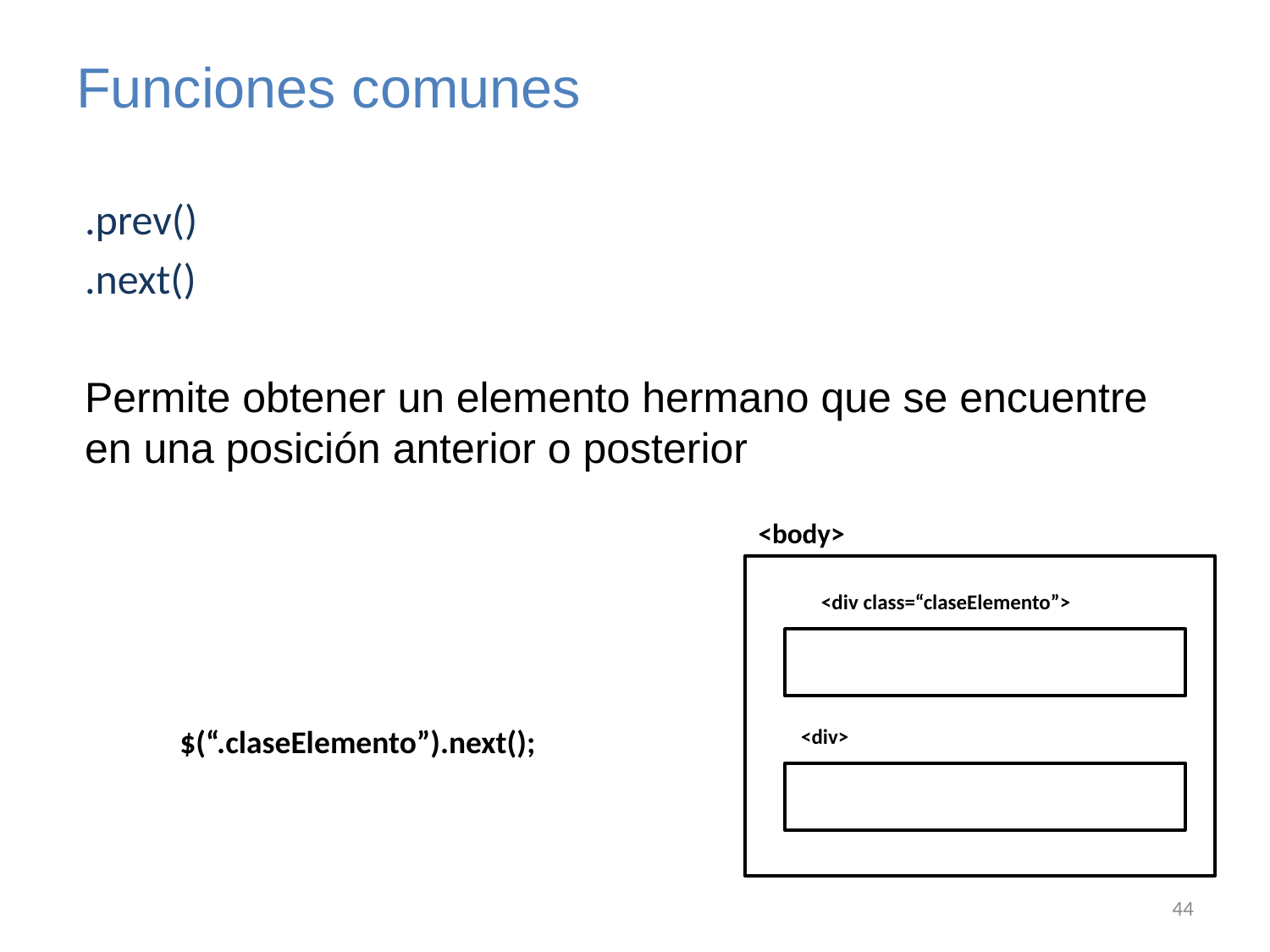

# Funciones comunes
.prev()
.next()

Permite obtener un elemento hermano que se encuentre en una posición anterior o posterior

<body>

<div class=“claseElemento”>

$(“.claseElemento”).next();
<div>

44